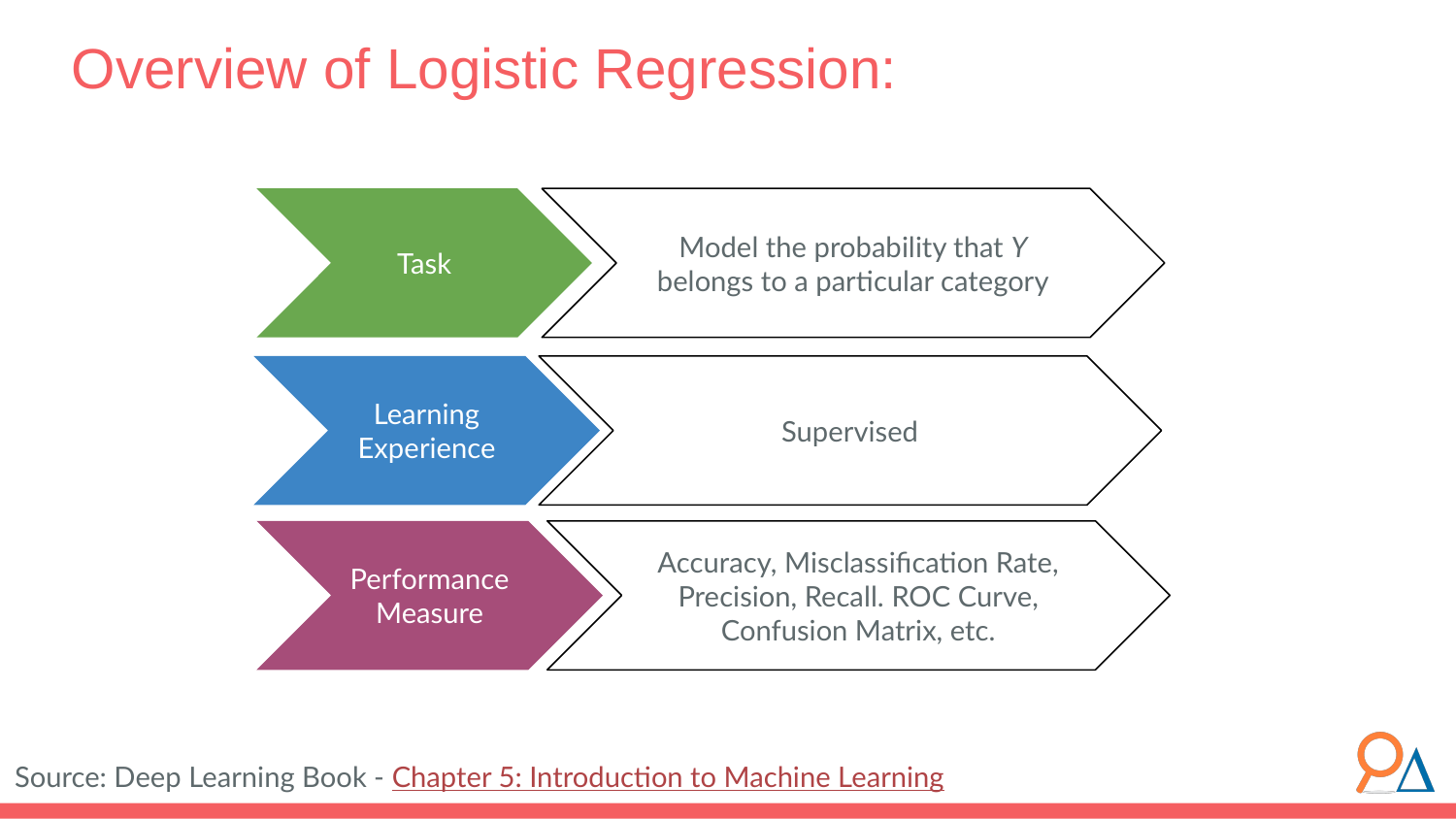

# Overview of Logistic Regression:
Task
Model the probability that Y belongs to a particular category
Learning Experience
Supervised
Performance Measure
Accuracy, Misclassification Rate, Precision, Recall. ROC Curve, Confusion Matrix, etc.
Source: Deep Learning Book - Chapter 5: Introduction to Machine Learning